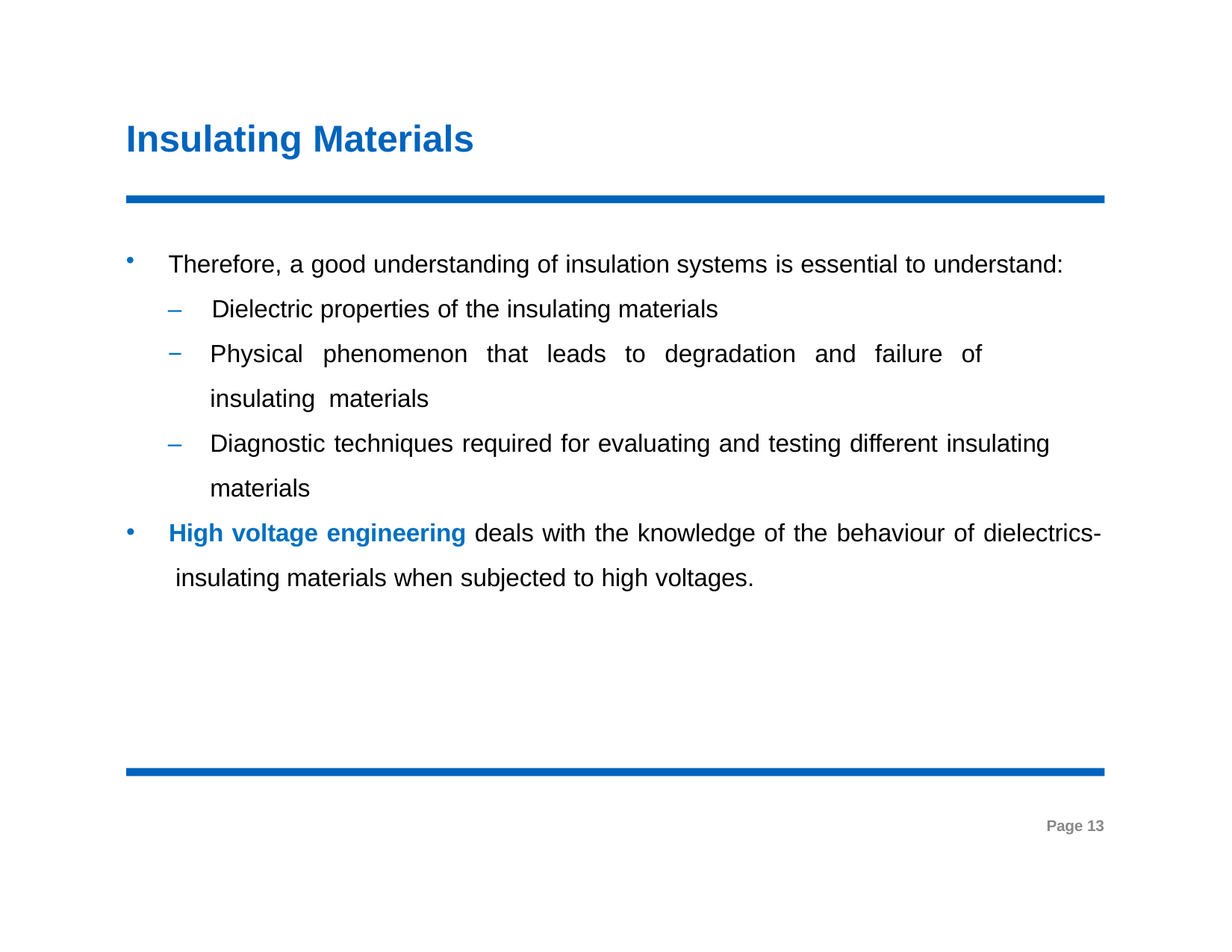

# Insulating Materials
Therefore, a good understanding of insulation systems is essential to understand:
–	Dielectric properties of the insulating materials
−
Physical	phenomenon	that	leads	to	degradation	and	failure	of	insulating  materials
–	Diagnostic techniques required for evaluating and testing different insulating  materials
High voltage engineering deals with the knowledge of the behaviour of dielectrics-  insulating materials when subjected to high voltages.
Page 13